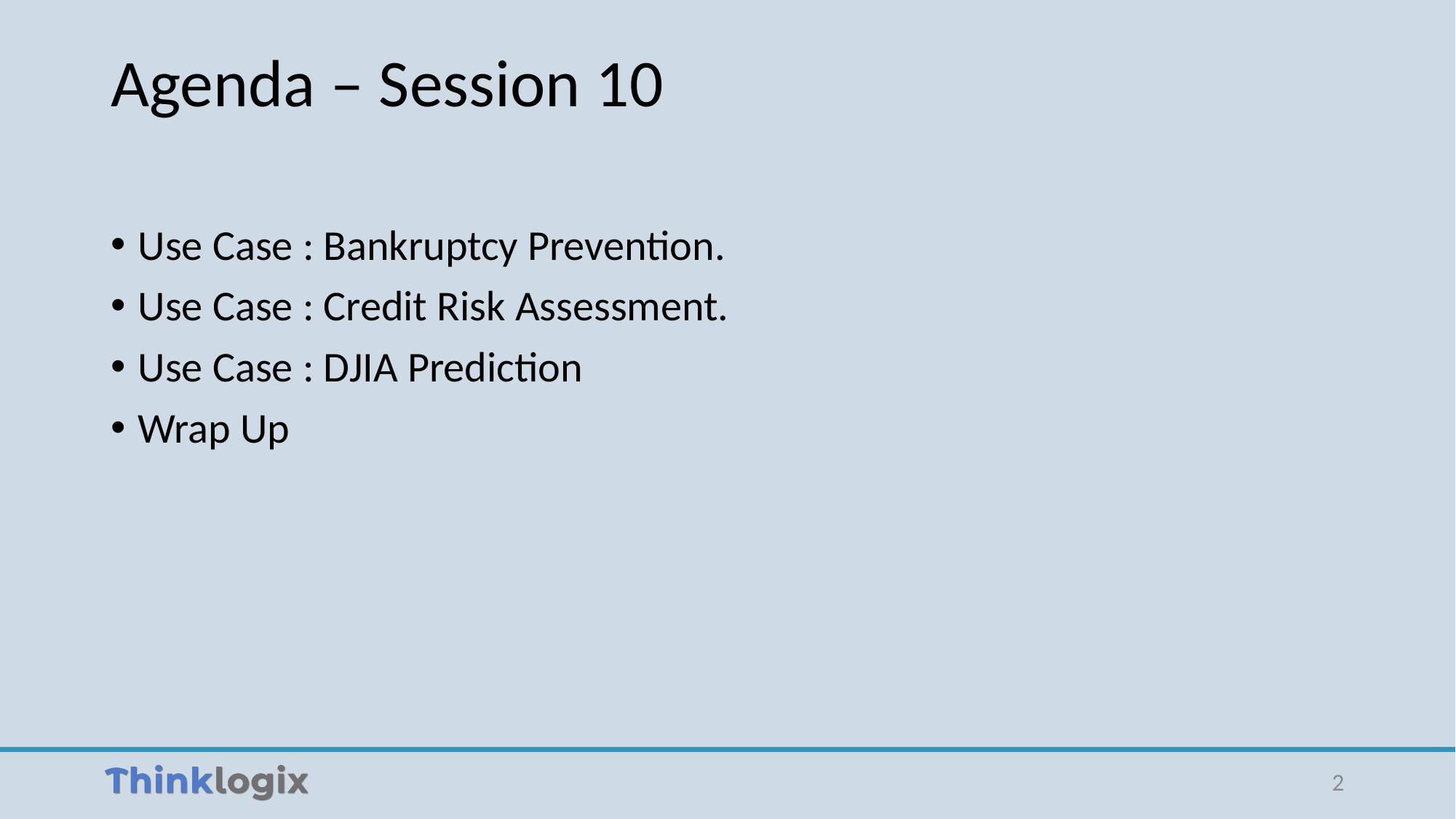

# Agenda – Session 10
Use Case : Bankruptcy Prevention.
Use Case : Credit Risk Assessment.
Use Case : DJIA Prediction
Wrap Up

2